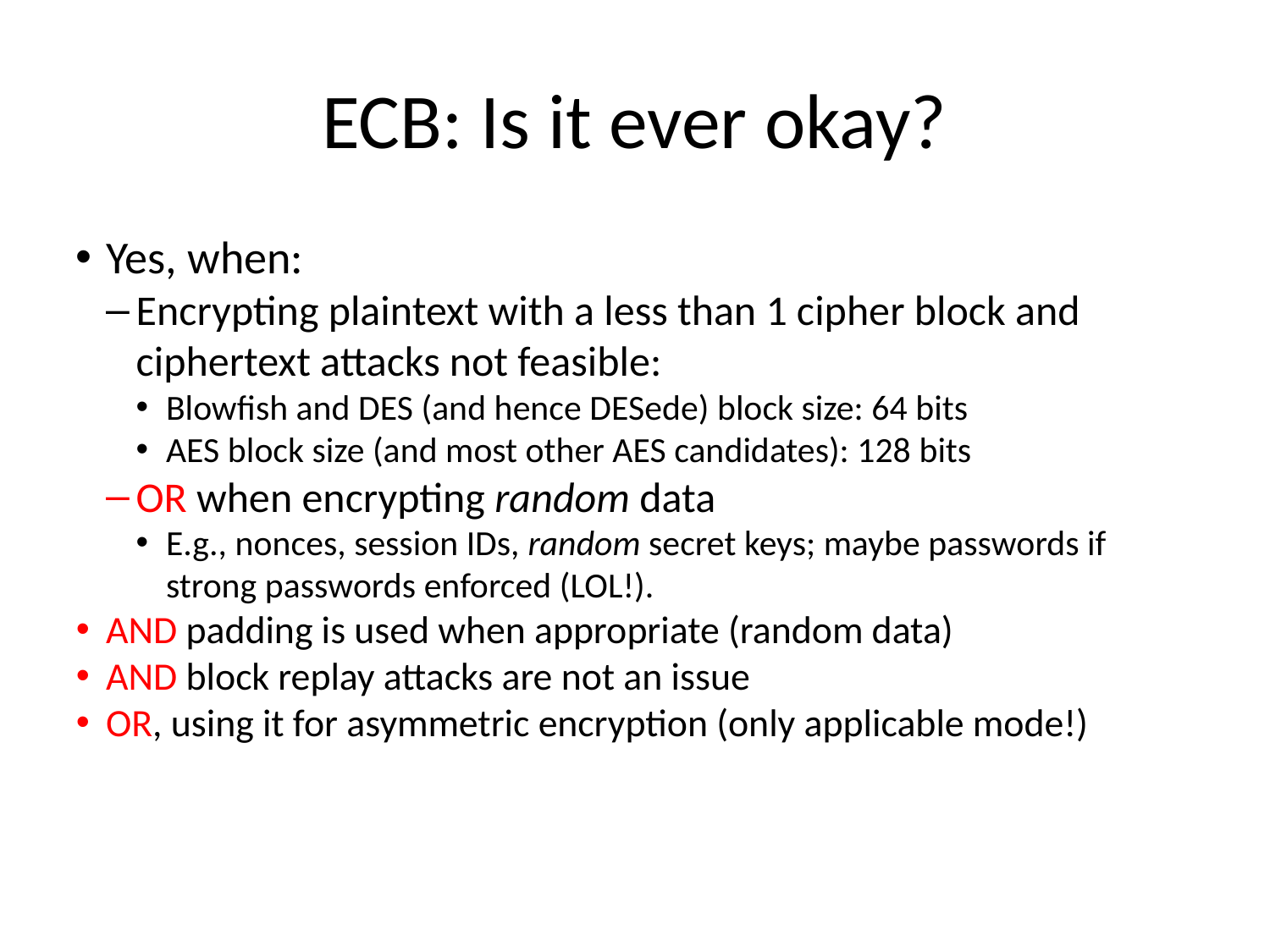

ECB: Is it ever okay?
Yes, when:
Encrypting plaintext with a less than 1 cipher block and ciphertext attacks not feasible:
Blowfish and DES (and hence DESede) block size: 64 bits
AES block size (and most other AES candidates): 128 bits
OR when encrypting random data
E.g., nonces, session IDs, random secret keys; maybe passwords if strong passwords enforced (LOL!).
AND padding is used when appropriate (random data)
AND block replay attacks are not an issue
OR, using it for asymmetric encryption (only applicable mode!)